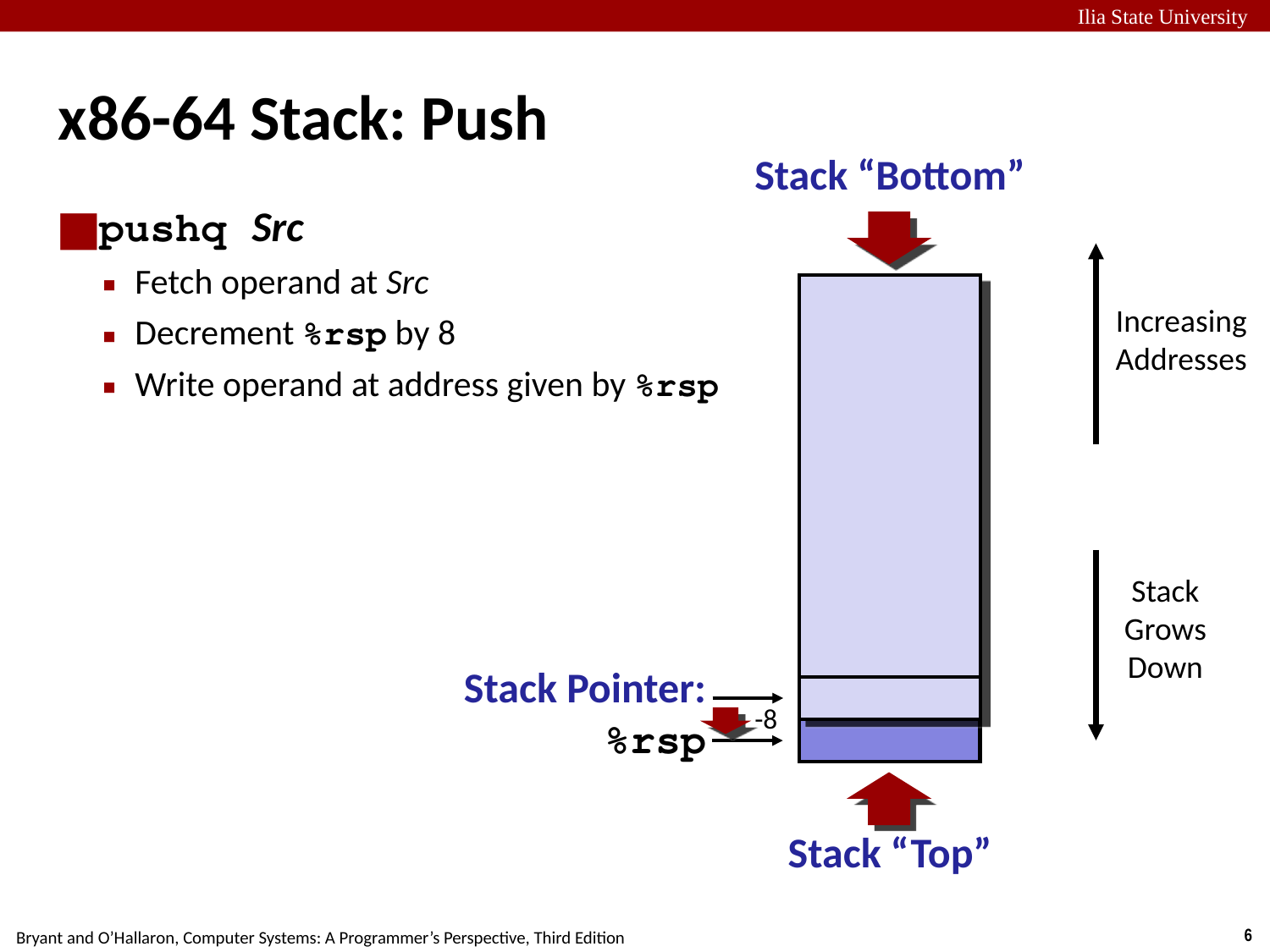

Ilia State University

# x86-64 Stack: Push
Stack “Bottom”
pushq Src
Fetch operand at Src
Decrement %rsp by 8
Write operand at address given by %rsp

Increasing
Addresses
Stack Grows
Down
Stack Pointer: %rsp

Stack “Top”
-8